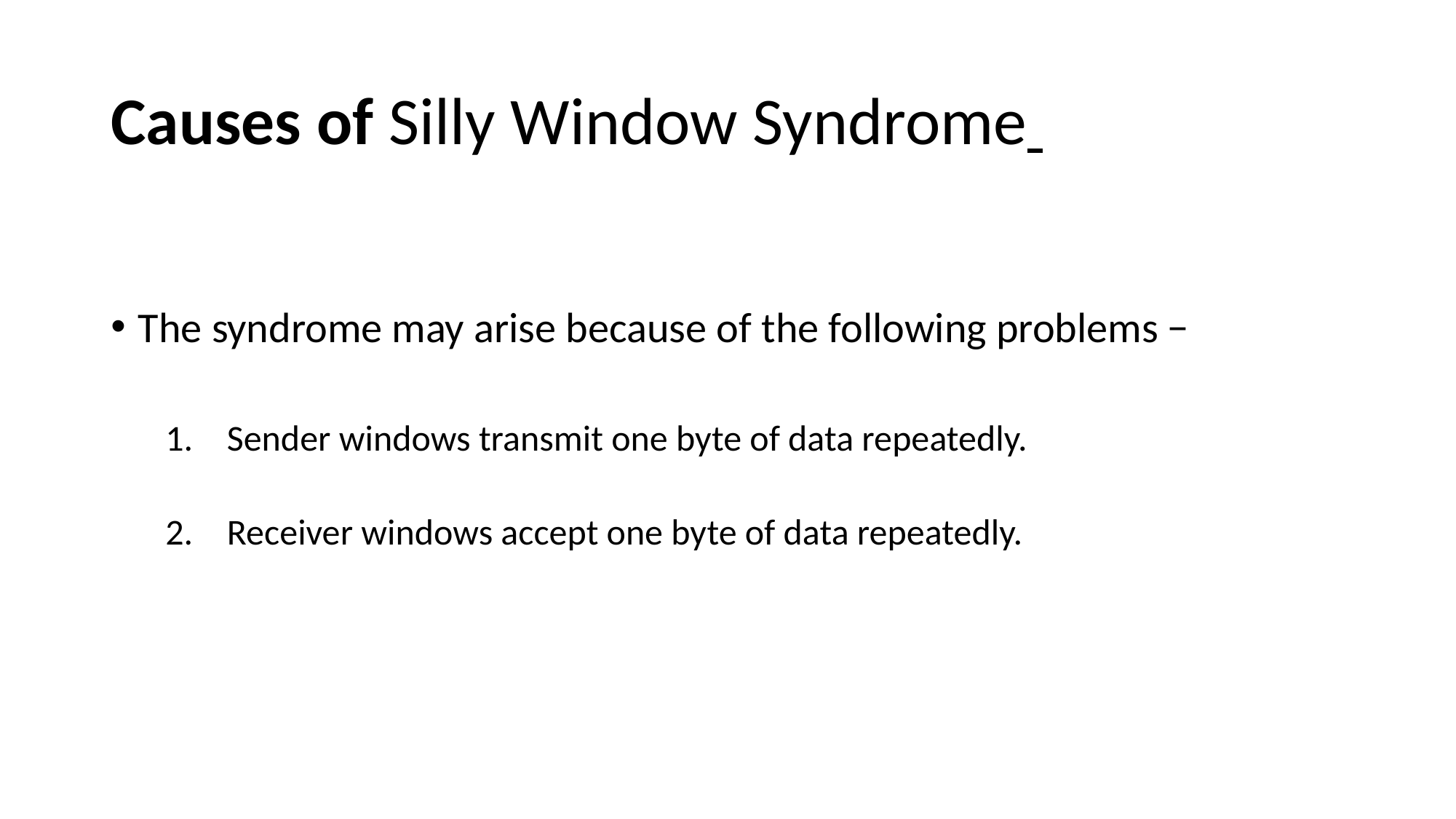

# Causes of Silly Window Syndrome

The syndrome may arise because of the following problems −

Sender windows transmit one byte of data repeatedly.

Receiver windows accept one byte of data repeatedly.